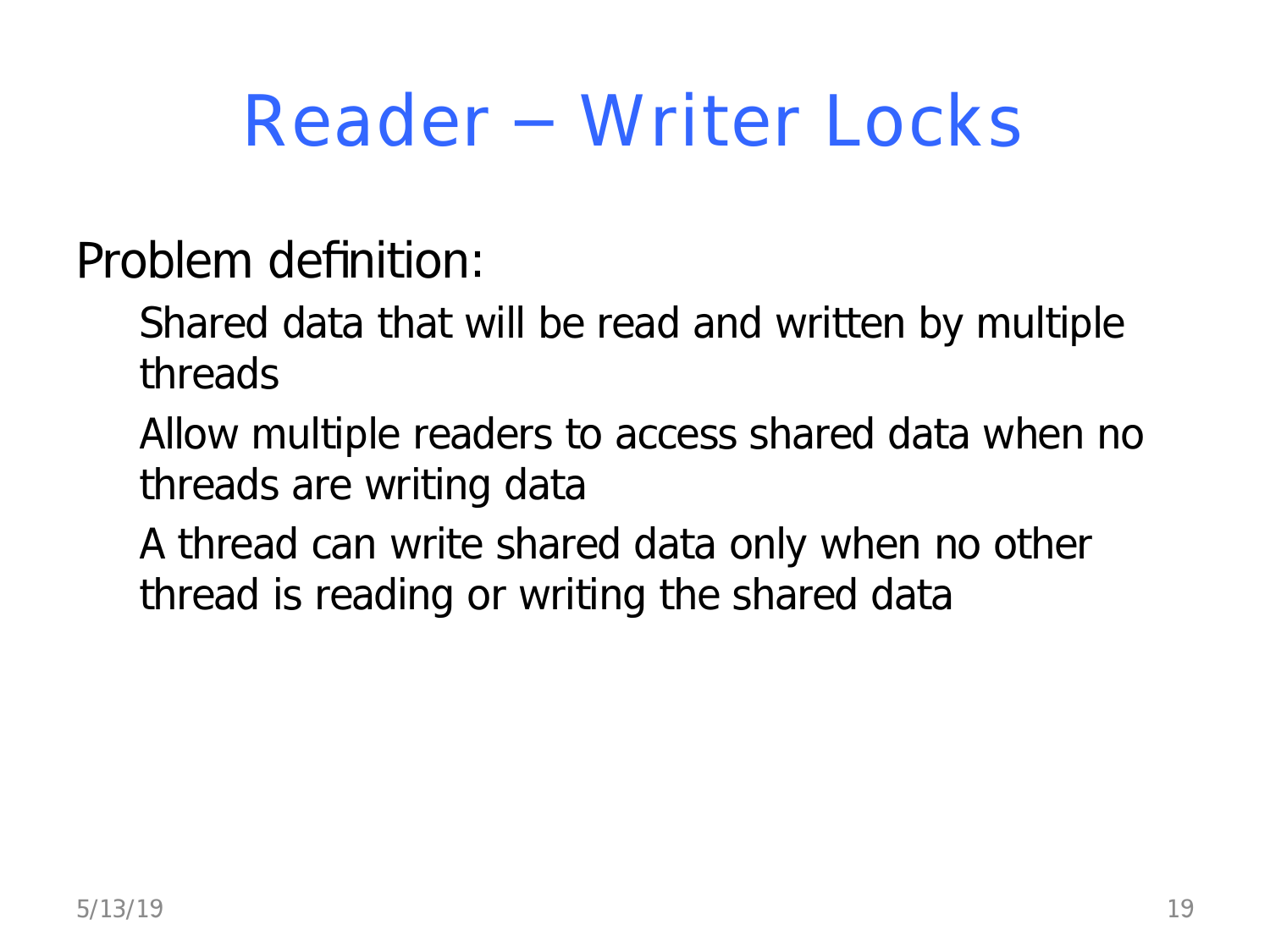

# Reader – Writer Locks
Problem definition:
Shared data that will be read and written by multiple threads
Allow multiple readers to access shared data when no threads are writing data
A thread can write shared data only when no other thread is reading or writing the shared data
5/13/19
19